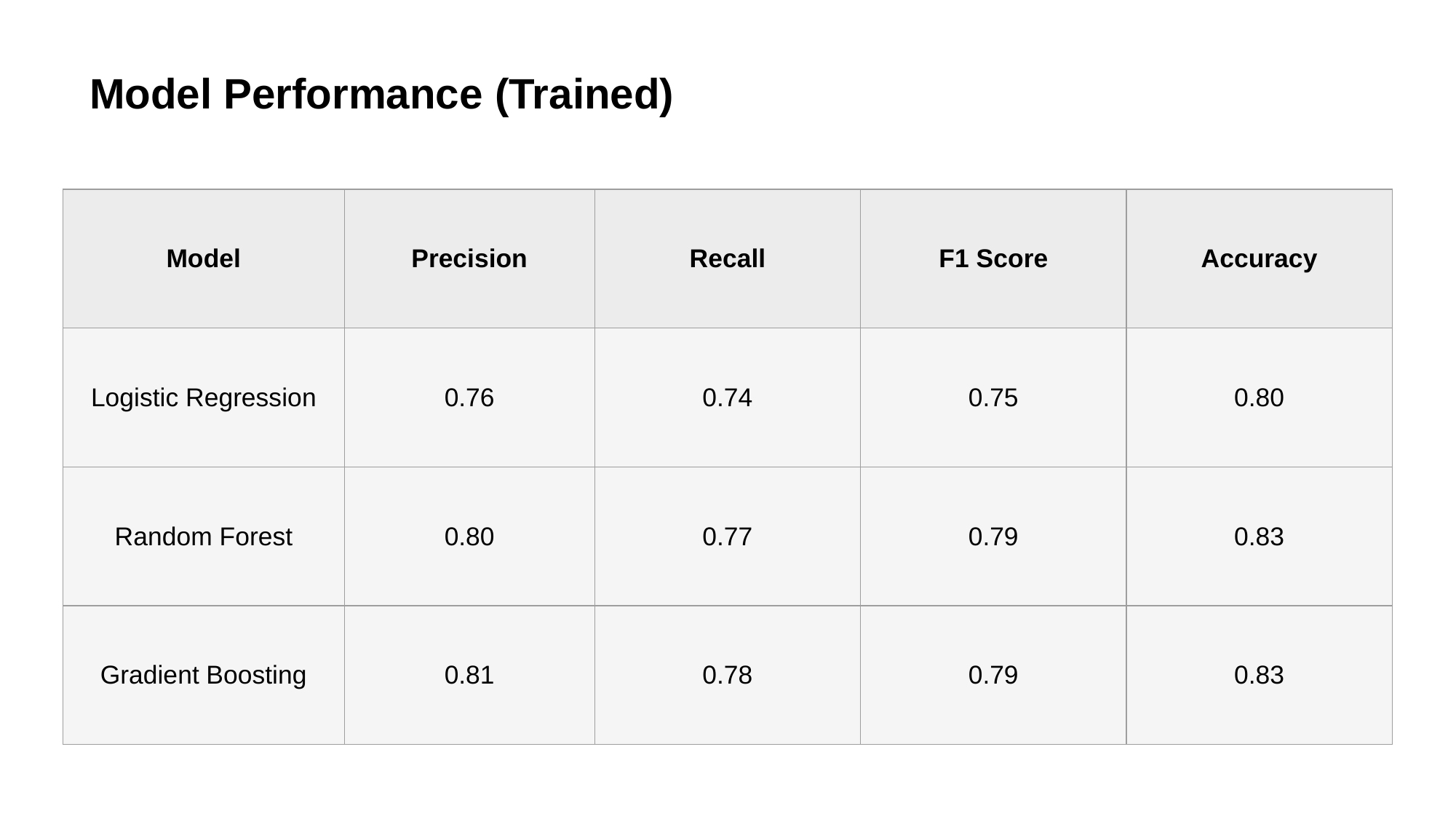

# Model Performance (Trained)
| Model | Precision | Recall | F1 Score | Accuracy |
| --- | --- | --- | --- | --- |
| Logistic Regression | 0.76 | 0.74 | 0.75 | 0.80 |
| Random Forest | 0.80 | 0.77 | 0.79 | 0.83 |
| Gradient Boosting | 0.81 | 0.78 | 0.79 | 0.83 |